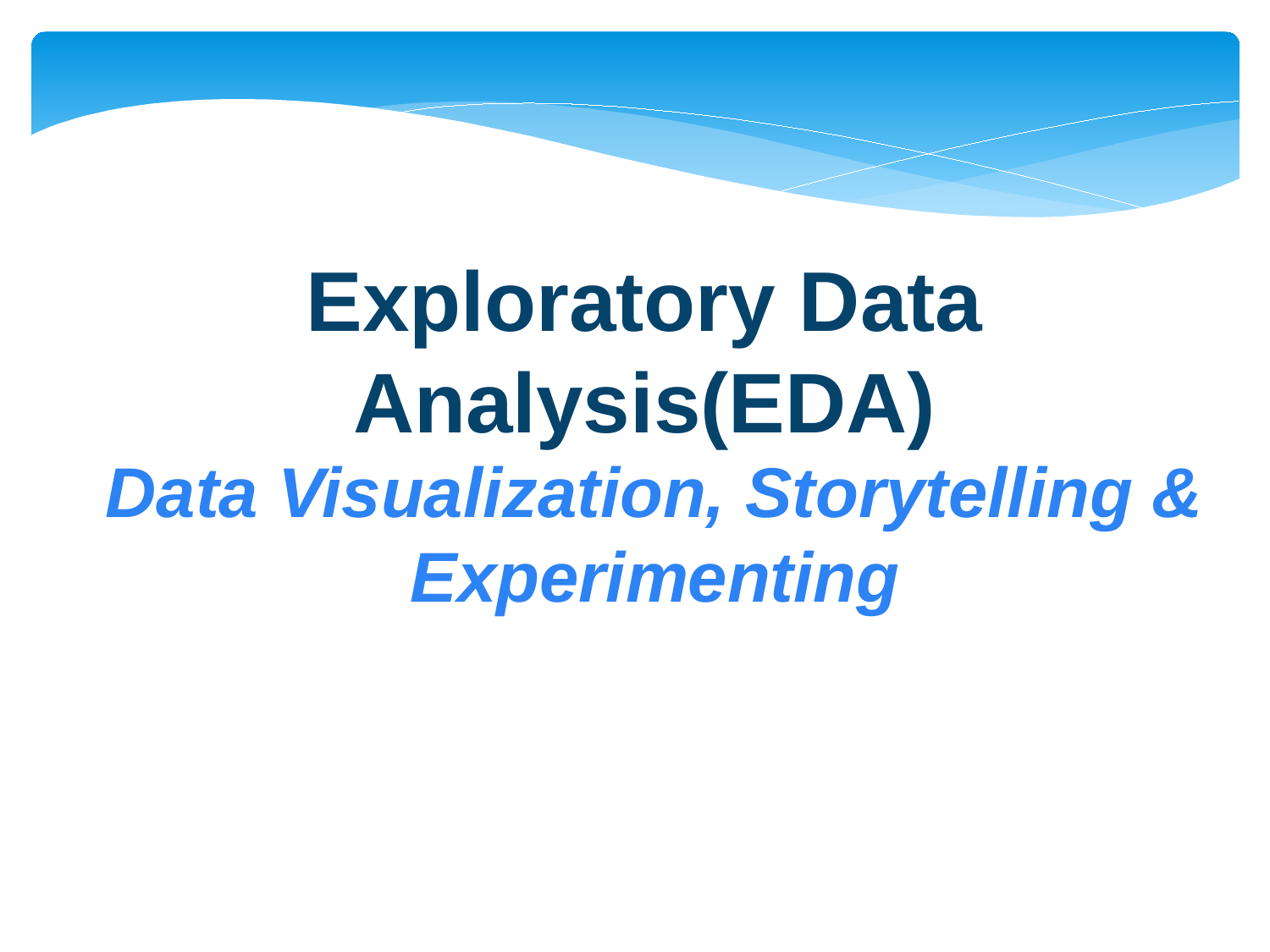

Exploratory Data Analysis(EDA)
Data Visualization, Storytelling & Experimenting